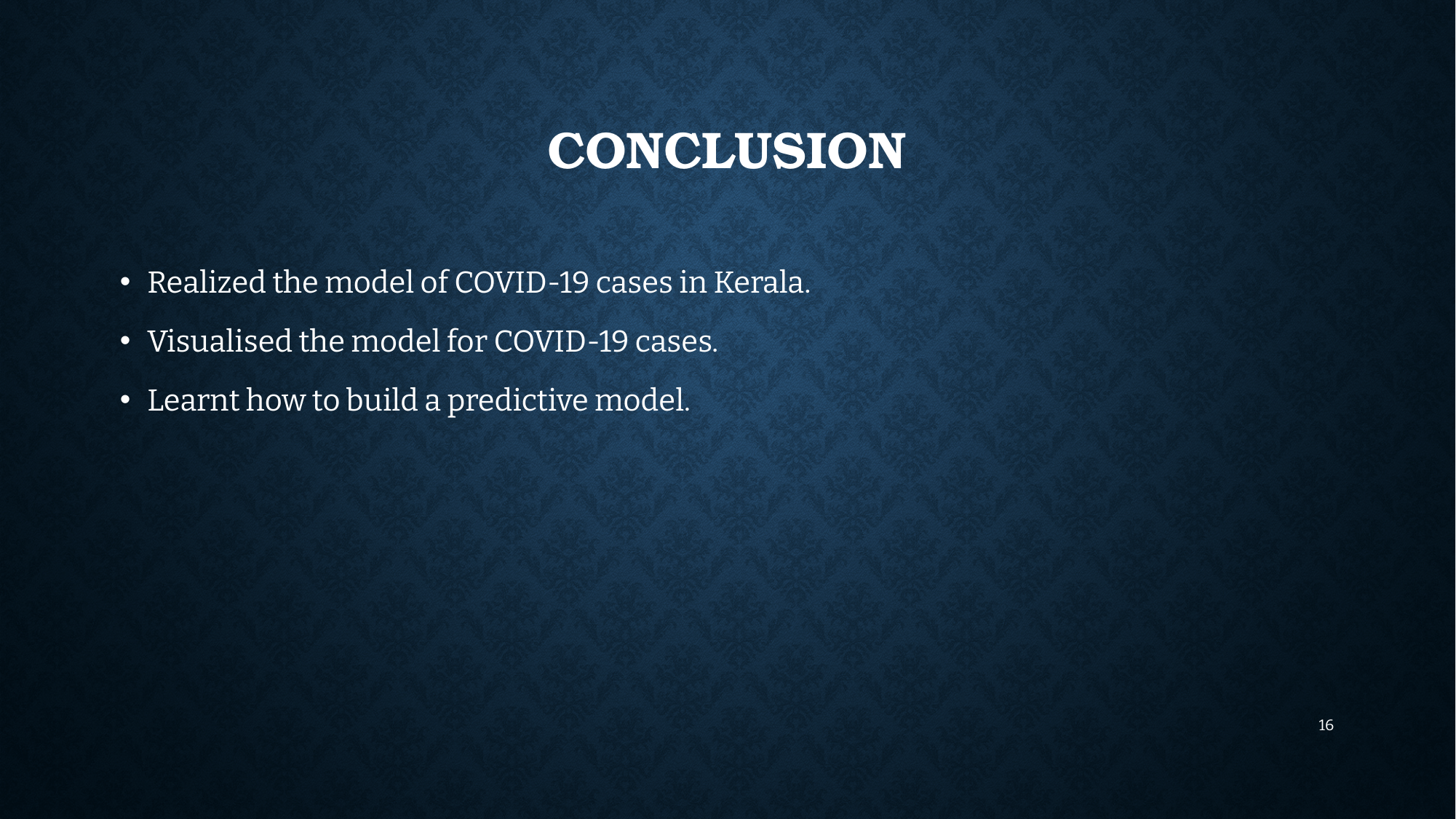

# CONCLUSION
Realized the model of COVID-19 cases in Kerala.
Visualised the model for COVID-19 cases.
Learnt how to build a predictive model.
16